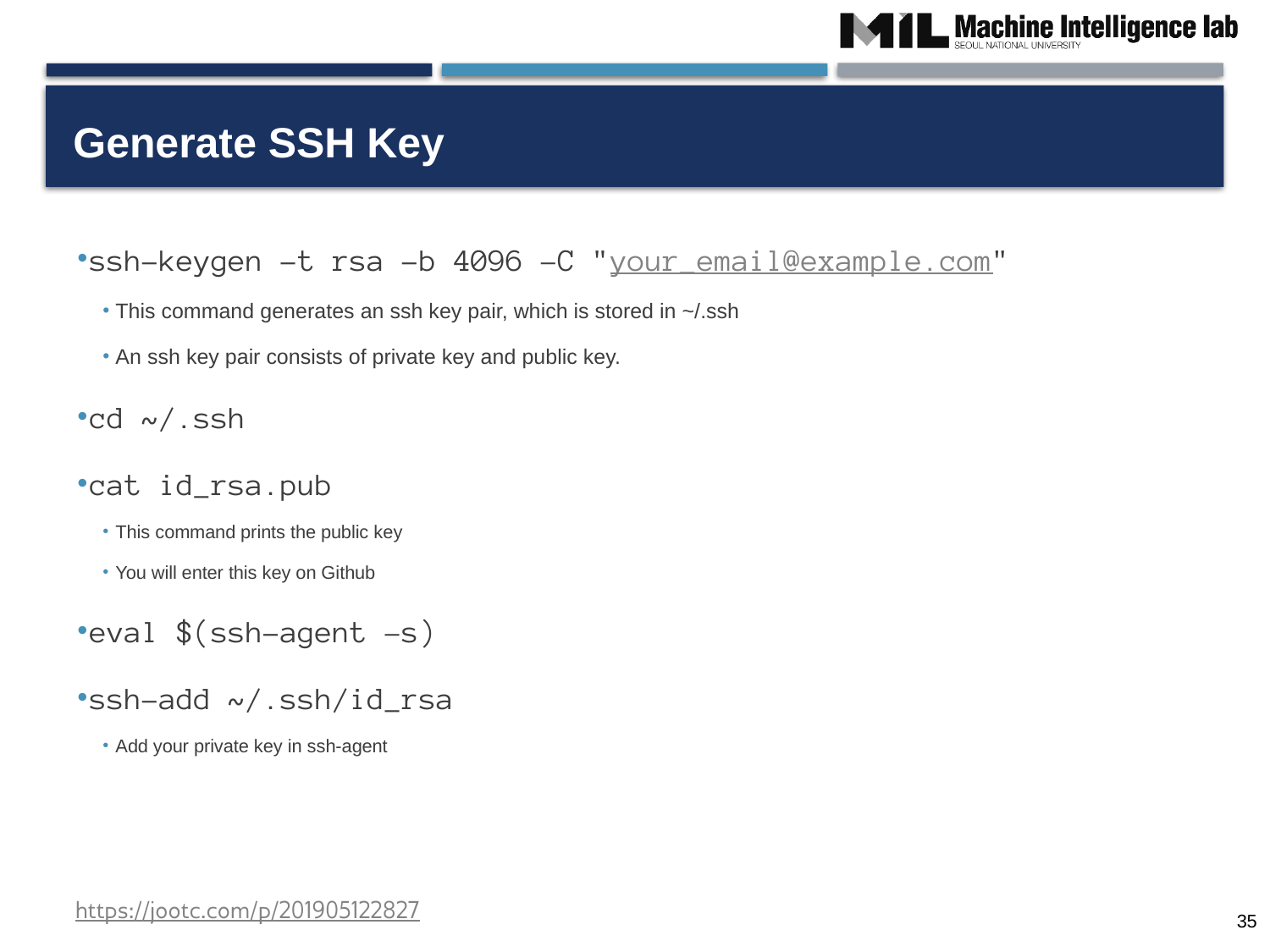

# Generate SSH Key
ssh-keygen -t rsa -b 4096 –C "your_email@example.com"
This command generates an ssh key pair, which is stored in ~/.ssh
An ssh key pair consists of private key and public key.
cd ~/.ssh
cat id_rsa.pub
This command prints the public key
You will enter this key on Github
eval $(ssh-agent –s)
ssh-add ~/.ssh/id_rsa
Add your private key in ssh-agent

https://jootc.com/p/201905122827
35